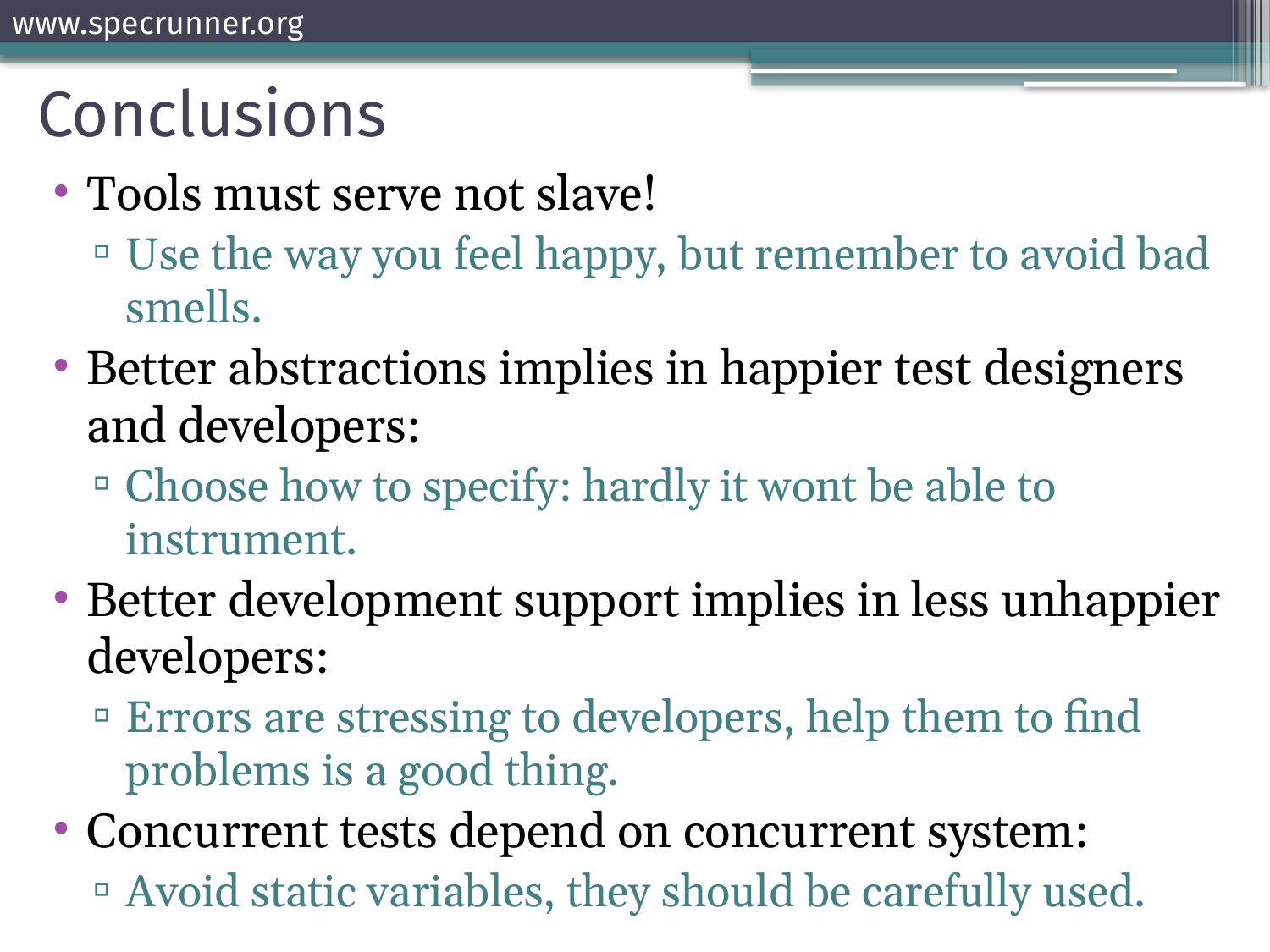

# Conclusions
Tools must serve not slave!
Use the way you feel happy, but remember to avoid bad smells.
Better abstractions implies in happier test designers and developers:
Choose how to specify: hardly it wont be able to instrument.
Better development support implies in less unhappier developers:
Errors are stressing to developers, help them to find problems is a good thing.
Concurrent tests depend on concurrent system:
Avoid static variables, they should be carefully used.